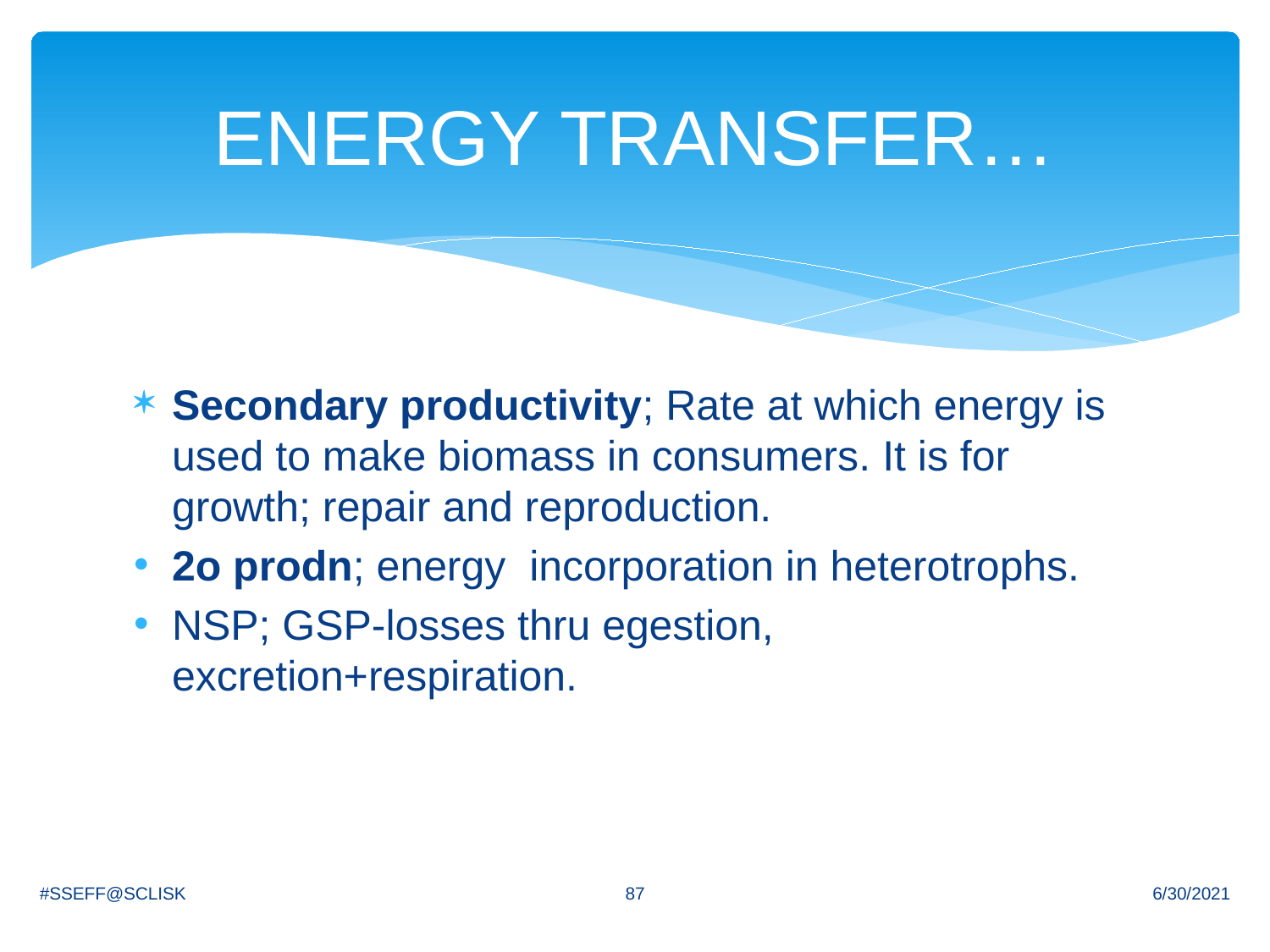

# ENERGY TRANSFER…
Secondary productivity; Rate at which energy is used to make biomass in consumers. It is for growth; repair and reproduction.
2o prodn; energy  incorporation in heterotrophs.
NSP; GSP-losses thru egestion, excretion+respiration.

87
#SSEFF@SCLISK
6/30/2021